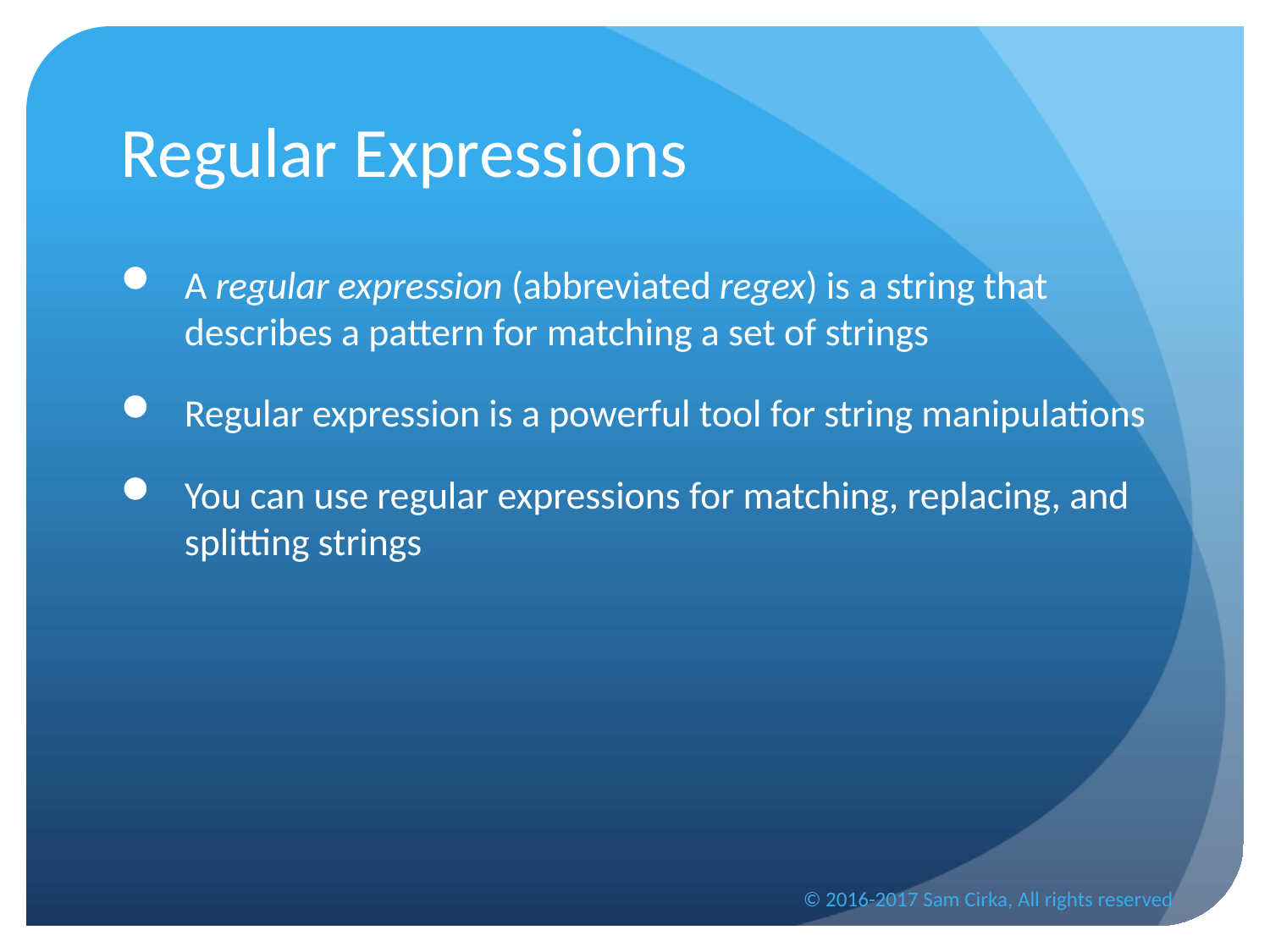

# Regular Expressions
A regular expression (abbreviated regex) is a string that describes a pattern for matching a set of strings
Regular expression is a powerful tool for string manipulations
You can use regular expressions for matching, replacing, and splitting strings
© 2016-2017 Sam Cirka, All rights reserved